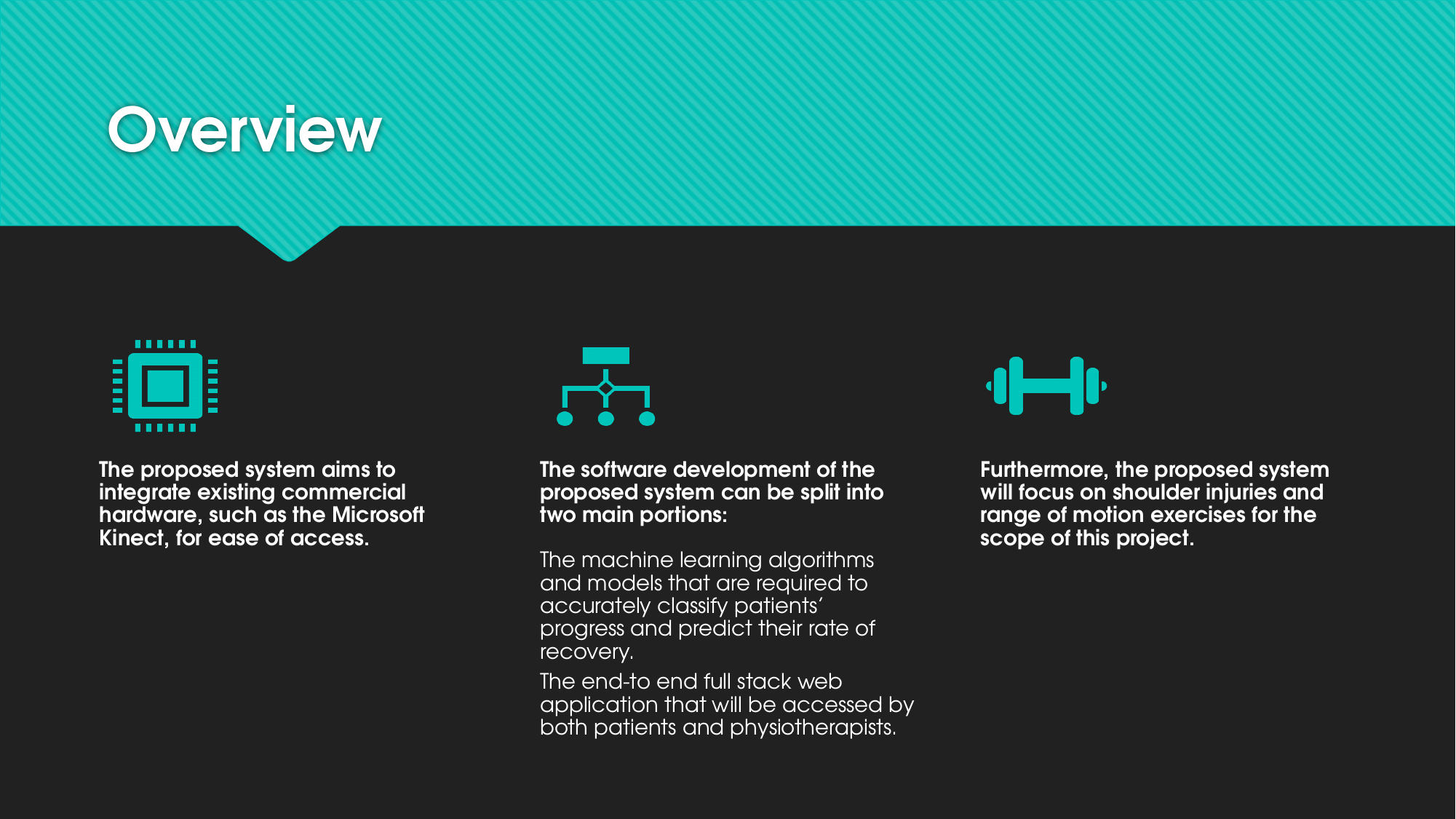

# Overview
The proposed system aims to integrate existing commercial hardware, such as the Microsoft Kinect, for ease of access.
The software development of the proposed system can be split into two main portions:
The machine learning algorithms and models that are required to accurately classify patients’ progress and predict their rate of recovery.
The end-to end full stack web application that will be accessed by both patients and physiotherapists.
Furthermore, the proposed system will focus on shoulder injuries and range of motion exercises for the scope of this project.